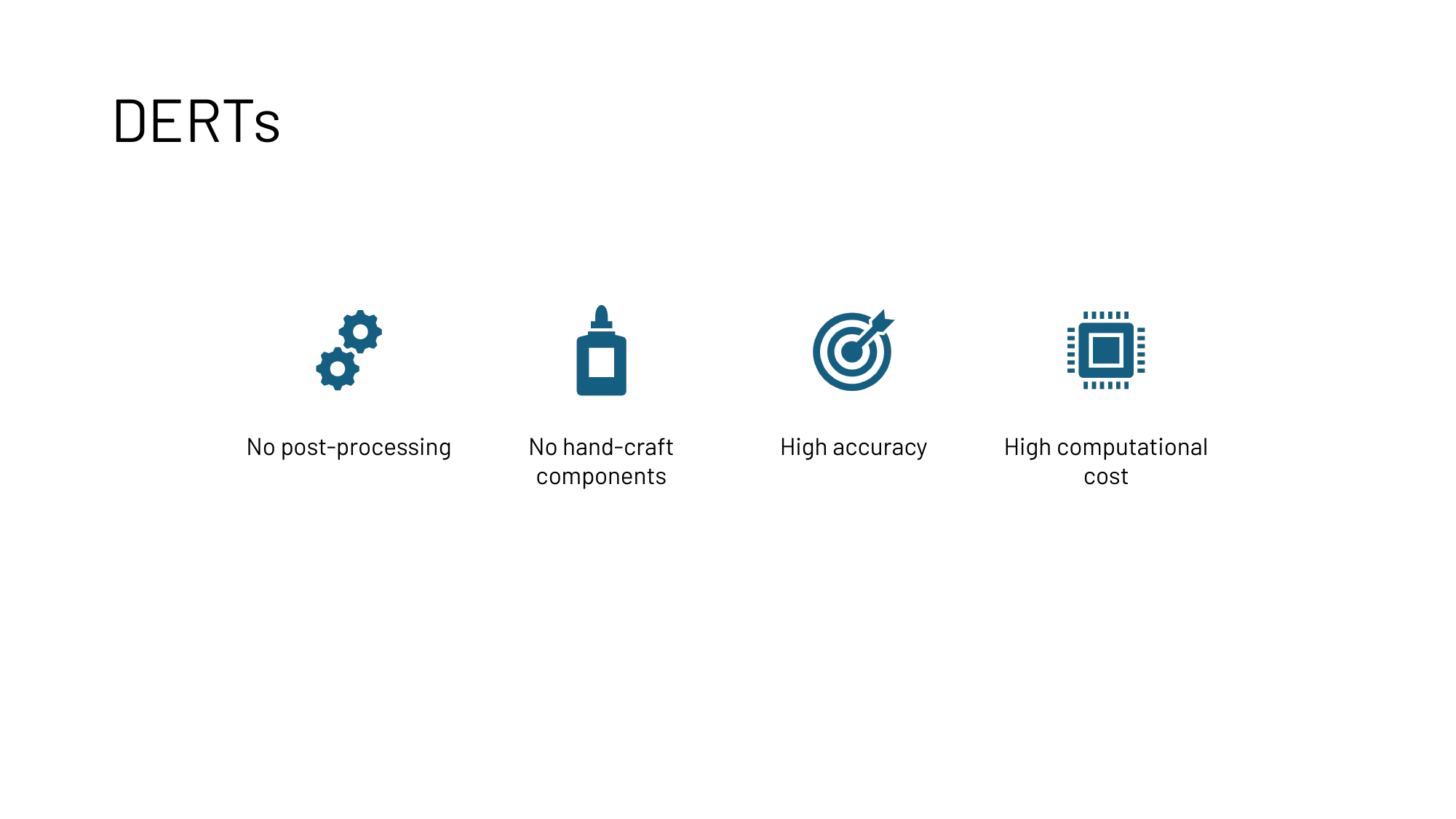

# DERTs
No post-processing
No hand-craft components
High accuracy
High computational cost